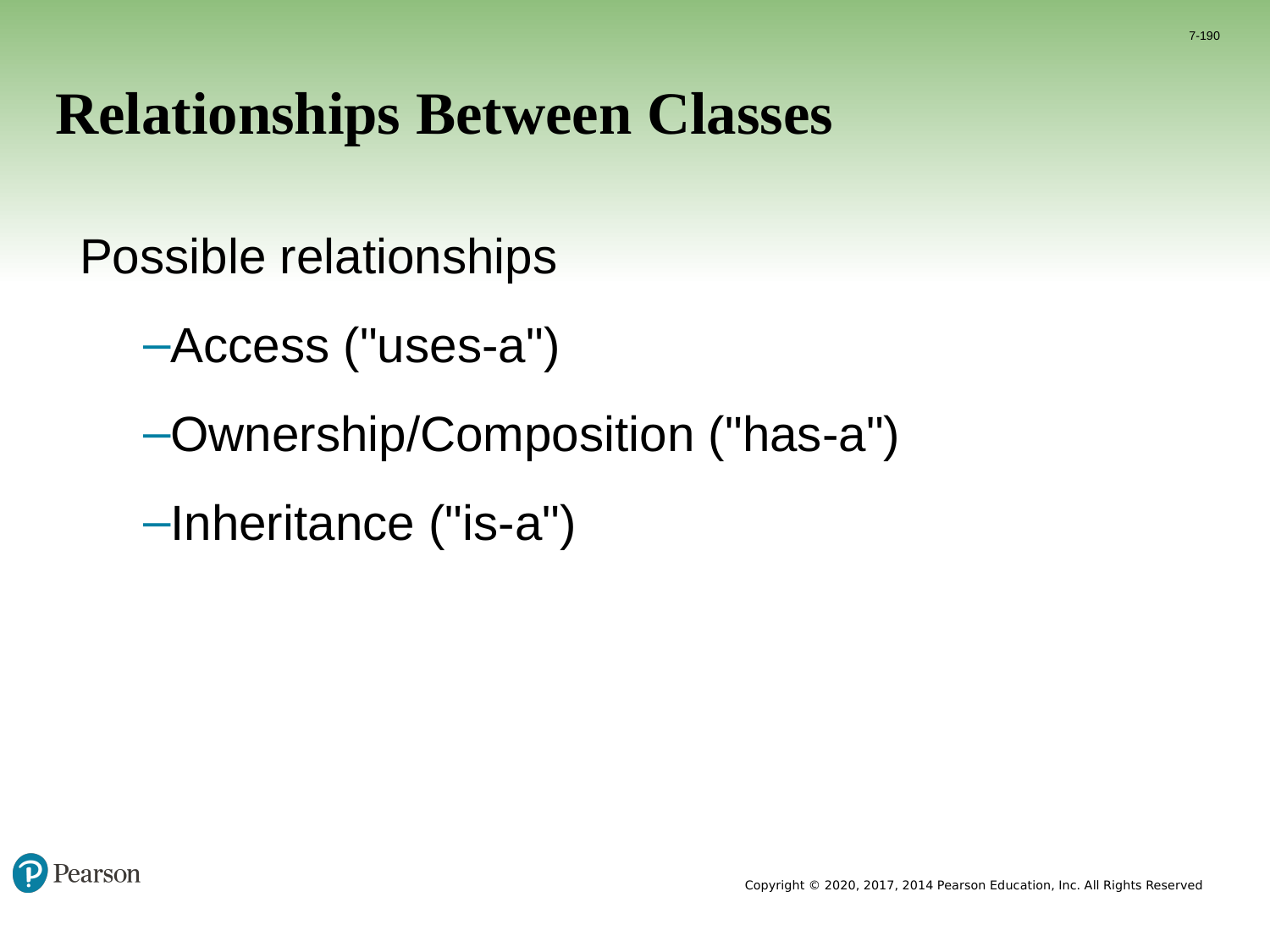

7-190
# Relationships Between Classes
Possible relationships
Access ("uses-a")
Ownership/Composition ("has-a")
Inheritance ("is-a")